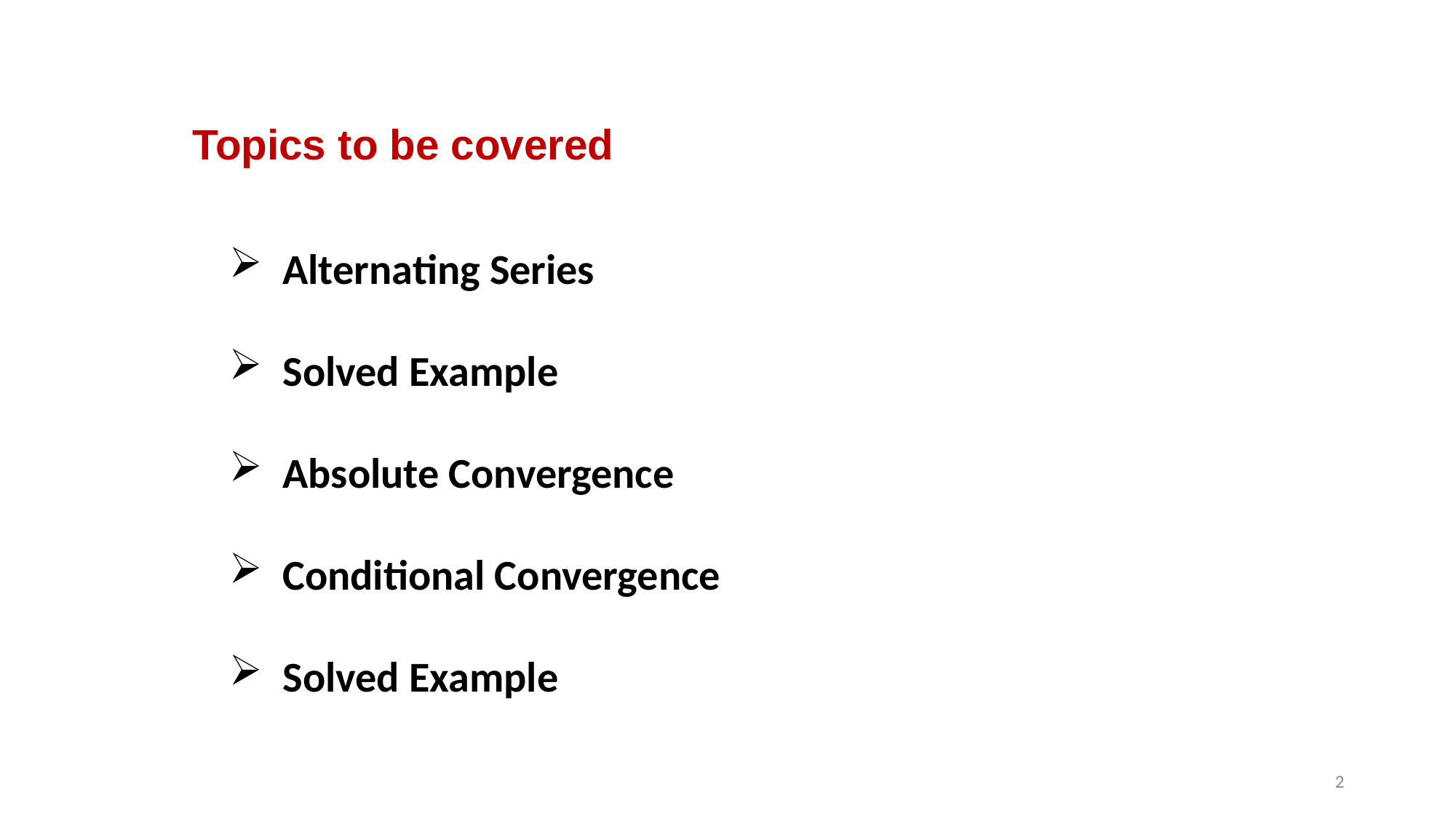

Topics to be covered

Alternating Series
Solved Example
Absolute Convergence
Conditional Convergence
Solved Example

2